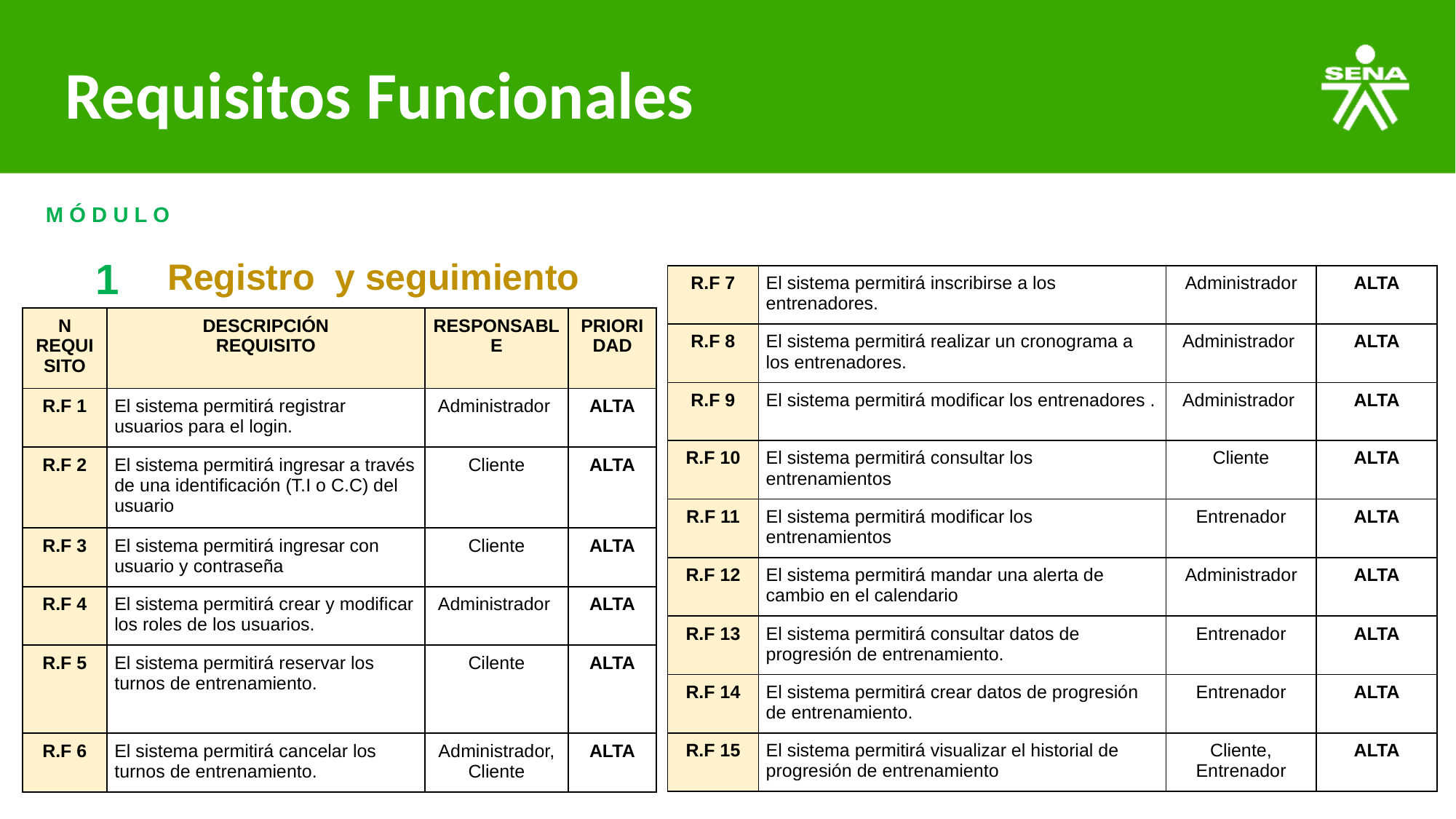

# Requisitos Funcionales

Registro  y seguimiento

M Ó D U L O
1

| R.F 7 | El sistema permitirá inscribirse a los entrenadores. | Administrador | ALTA |
| --- | --- | --- | --- |
| R.F 8 | El sistema permitirá realizar un cronograma a los entrenadores. | Administrador | ALTA |
| R.F 9 | El sistema permitirá modificar los entrenadores . | Administrador | ALTA |
| R.F 10 | El sistema permitirá consultar los entrenamientos | Cliente | ALTA |
| R.F 11 | El sistema permitirá modificar los entrenamientos | Entrenador | ALTA |
| R.F 12 | El sistema permitirá mandar una alerta de cambio en el calendario | Administrador | ALTA |
| R.F 13 | El sistema permitirá consultar datos de progresión de entrenamiento. | Entrenador | ALTA |
| R.F 14 | El sistema permitirá crear datos de progresión de entrenamiento. | Entrenador | ALTA |
| R.F 15 | El sistema permitirá visualizar el historial de progresión de entrenamiento | Cliente, Entrenador | ALTA |
| N REQUISITO | DESCRIPCIÓN REQUISITO | RESPONSABLE | PRIORIDAD |
| --- | --- | --- | --- |
| R.F 1 | El sistema permitirá registrar usuarios para el login. | Administrador | ALTA |
| R.F 2 | El sistema permitirá ingresar a través de una identificación (T.I o C.C) del usuario | Cliente | ALTA |
| R.F 3 | El sistema permitirá ingresar con usuario y contraseña | Cliente | ALTA |
| R.F 4 | El sistema permitirá crear y modificar los roles de los usuarios. | Administrador | ALTA |
| R.F 5 | El sistema permitirá reservar los turnos de entrenamiento. | Cilente | ALTA |
| R.F 6 | El sistema permitirá cancelar los turnos de entrenamiento. | Administrador, Cliente | ALTA |